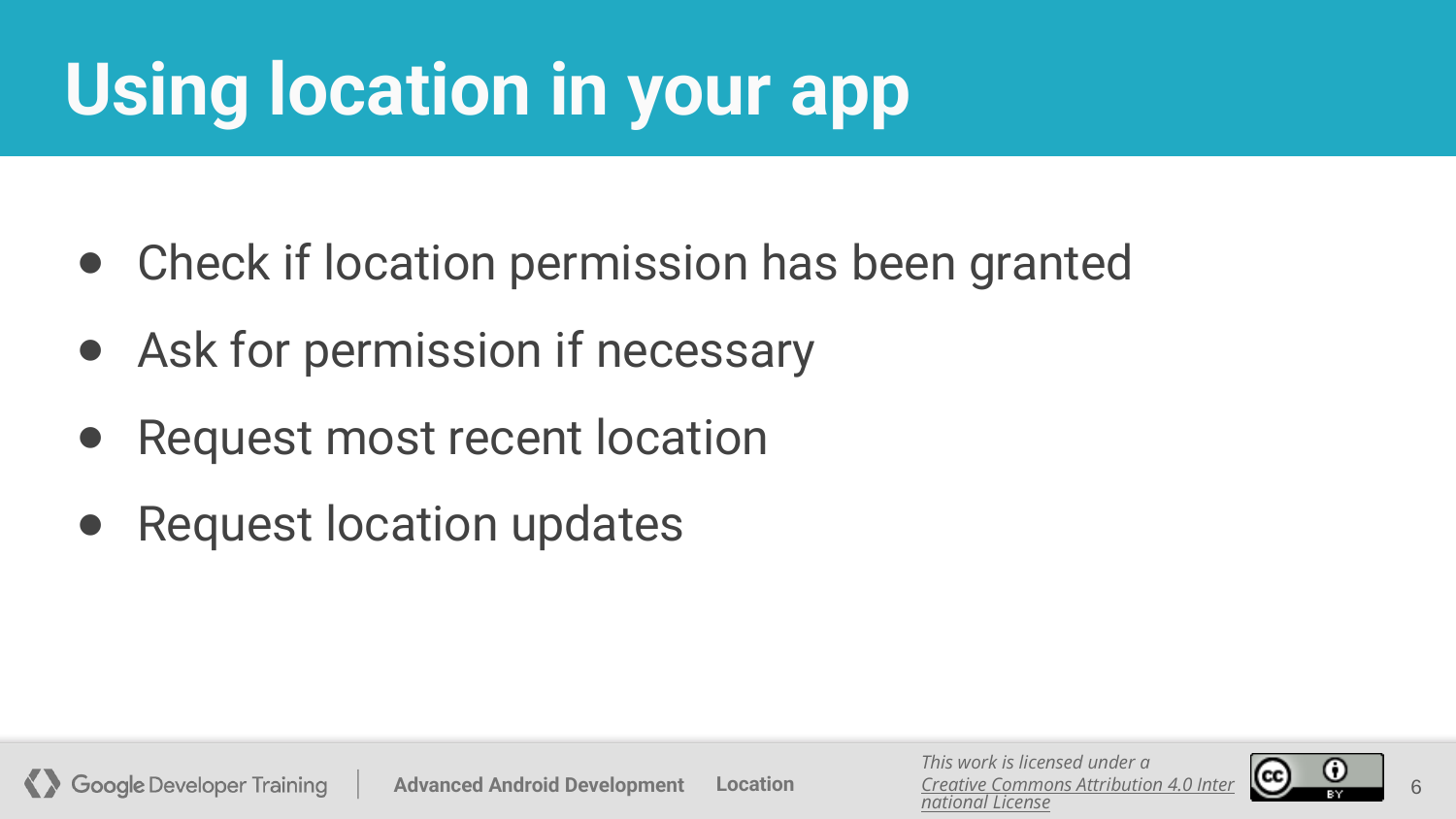

# Using location in your app
Check if location permission has been granted
Ask for permission if necessary
Request most recent location
Request location updates
6